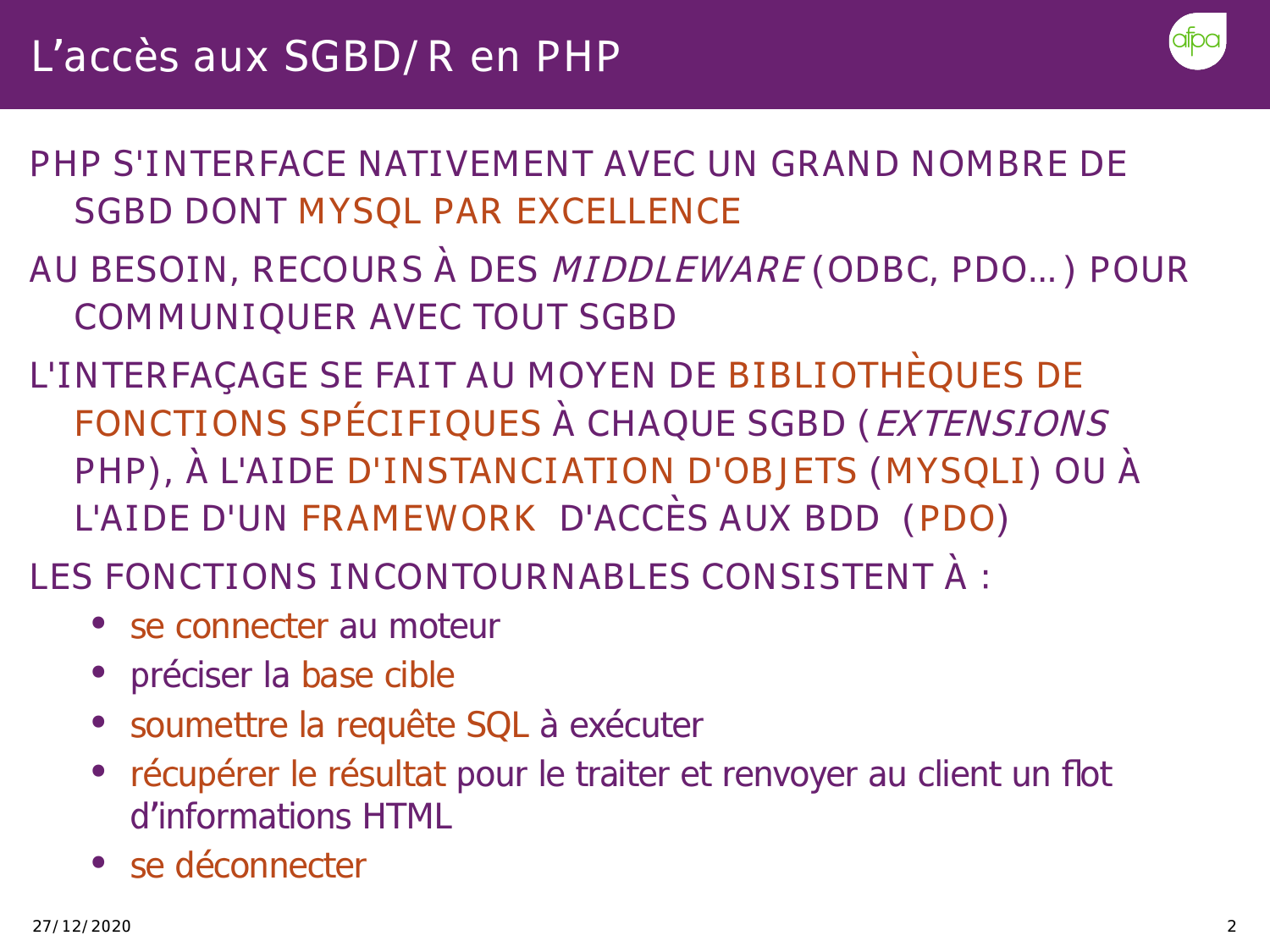

# L’accès aux SGBD/R en PHP
PHP s'interface nativement avec un grand nombre de SGBD dont MySQL par excellence
Au besoin, recours à des middleware (ODBC, PDO…) pour communiquer avec tout SGBD
L'interfaçage se fait au moyen de bibliothèques de fonctions spécifiques à chaque SGBD (extensions PHP), à l'aide d'instanciation d'objets (MySQLi) ou à l'aide d'un framework  d'accès aux BDD  (PDO)
Les fonctions incontournables consistent à :
se connecter au moteur
préciser la base cible
soumettre la requête SQL à exécuter
récupérer le résultat pour le traiter et renvoyer au client un flot d’informations HTML
se déconnecter

27/12/2020
2